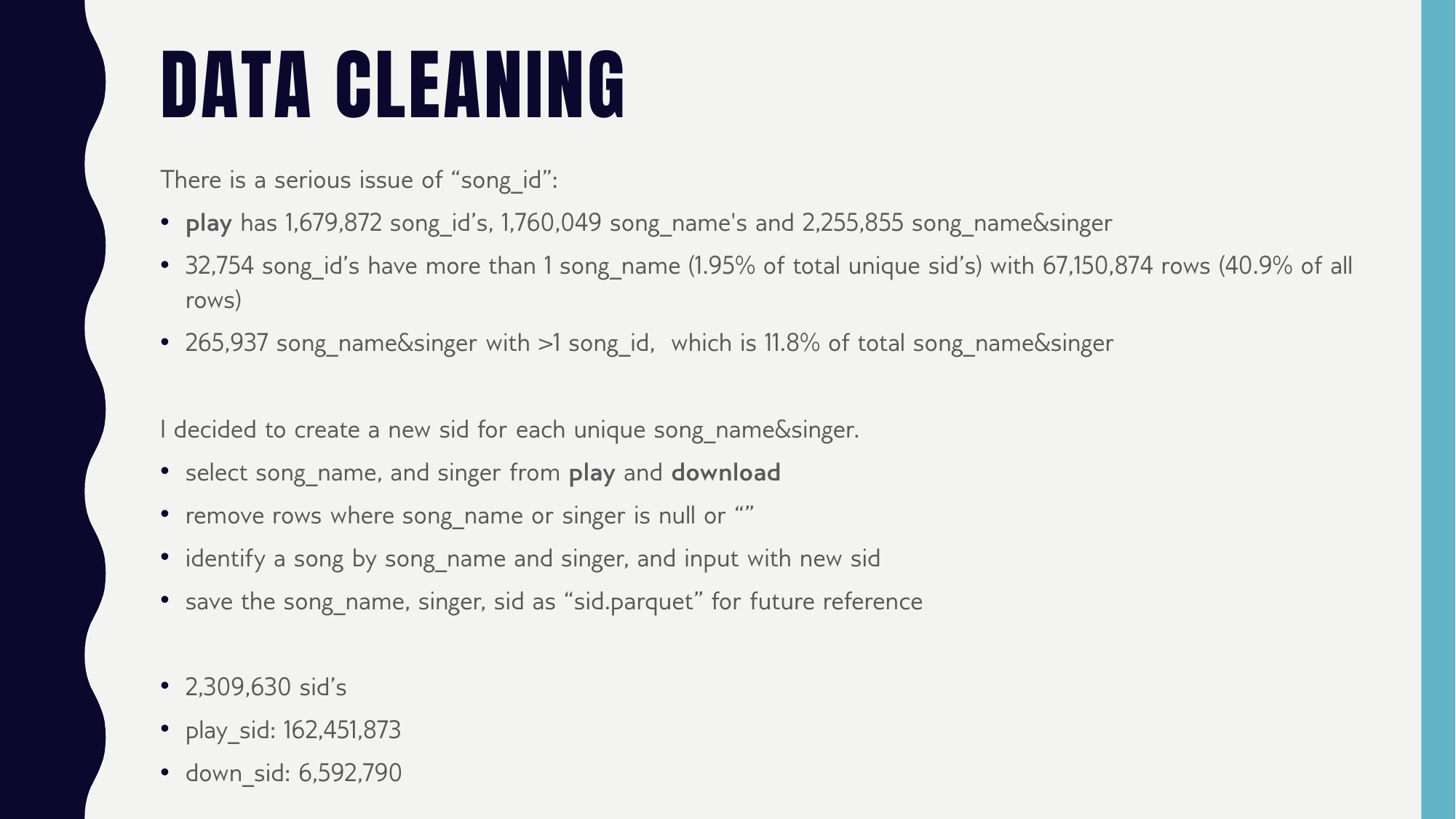

# Data cleaning
There is a serious issue of “song_id”:
play has 1,679,872 song_id’s, 1,760,049 song_name's and 2,255,855 song_name&singer
32,754 song_id’s have more than 1 song_name (1.95% of total unique sid’s) with 67,150,874 rows (40.9% of all rows)
265,937 song_name&singer with >1 song_id,  which is 11.8% of total song_name&singer

I decided to create a new sid for each unique song_name&singer.
select song_name, and singer from play and download
remove rows where song_name or singer is null or “”
identify a song by song_name and singer, and input with new sid
save the song_name, singer, sid as “sid.parquet” for future reference

2,309,630 sid’s
play_sid: 162,451,873
down_sid: 6,592,790